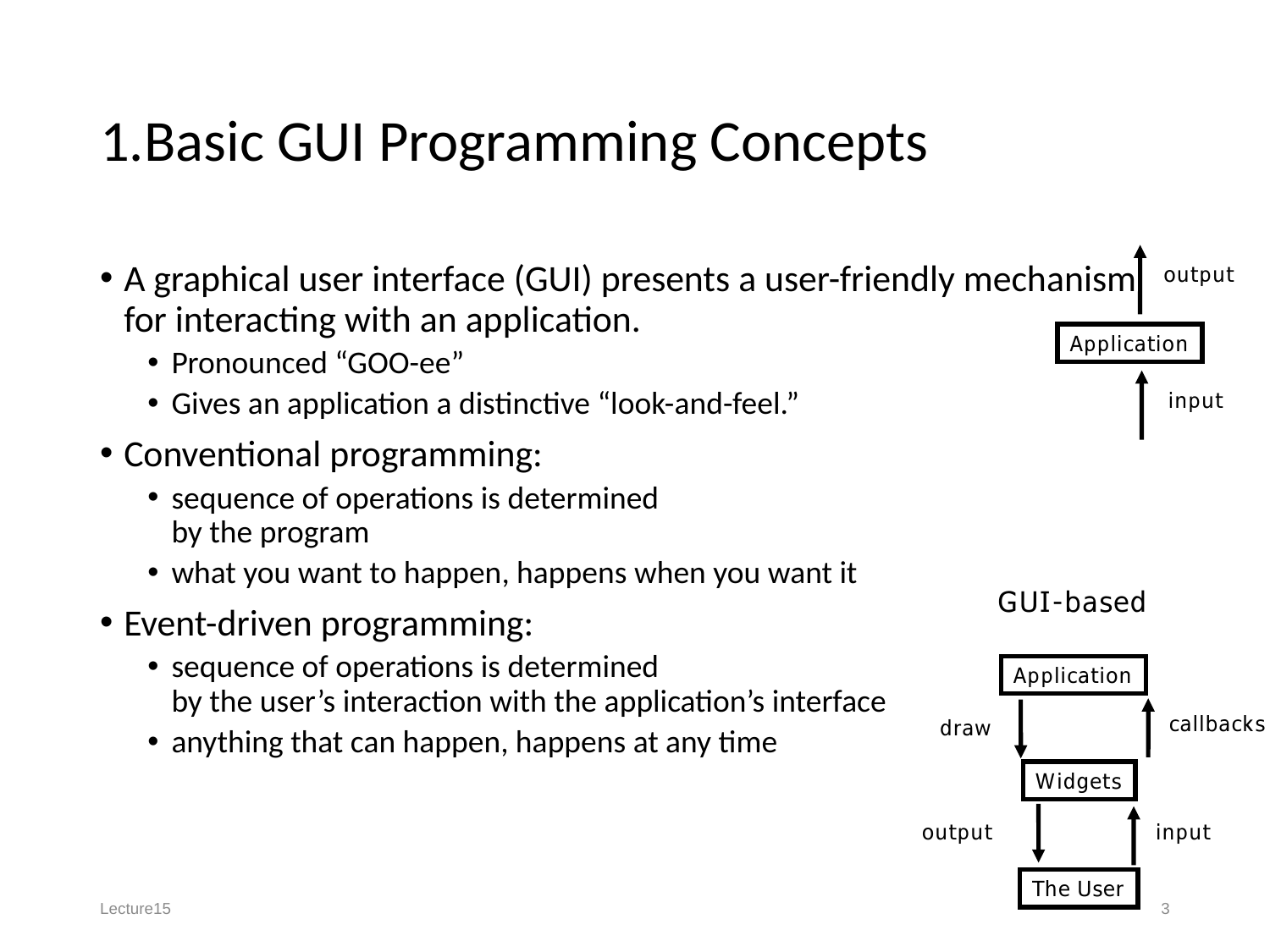

# 1.Basic GUI Programming Concepts

output
Application

input
A graphical user interface (GUI) presents a user-friendly mechanism for interacting with an application.
Pronounced “GOO-ee”
Gives an application a distinctive “look-and-feel.”
Conventional programming:
sequence of operations is determined
by the program
what you want to happen, happens when you want it
Event-driven programming:
sequence of operations is determined
by the user’s interaction with the application’s interface
anything that can happen, happens at any time

GUI-based
Application

callbacks
draw
Widgets

output
input
The User
Lecture15
3